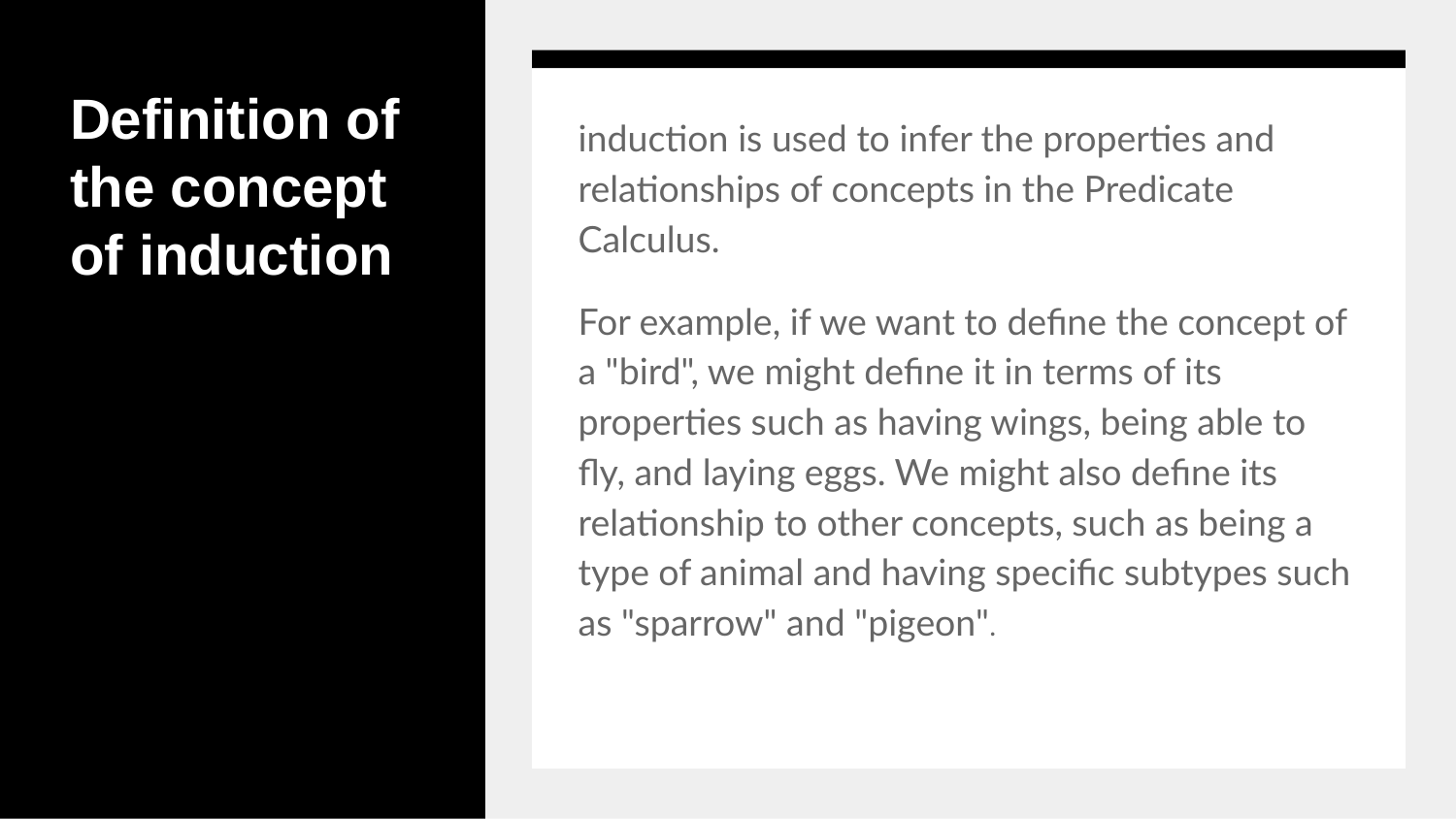

# Definition of the concept of induction
induction is used to infer the properties and relationships of concepts in the Predicate Calculus.
For example, if we want to define the concept of a "bird", we might define it in terms of its properties such as having wings, being able to fly, and laying eggs. We might also define its relationship to other concepts, such as being a type of animal and having specific subtypes such as "sparrow" and "pigeon".